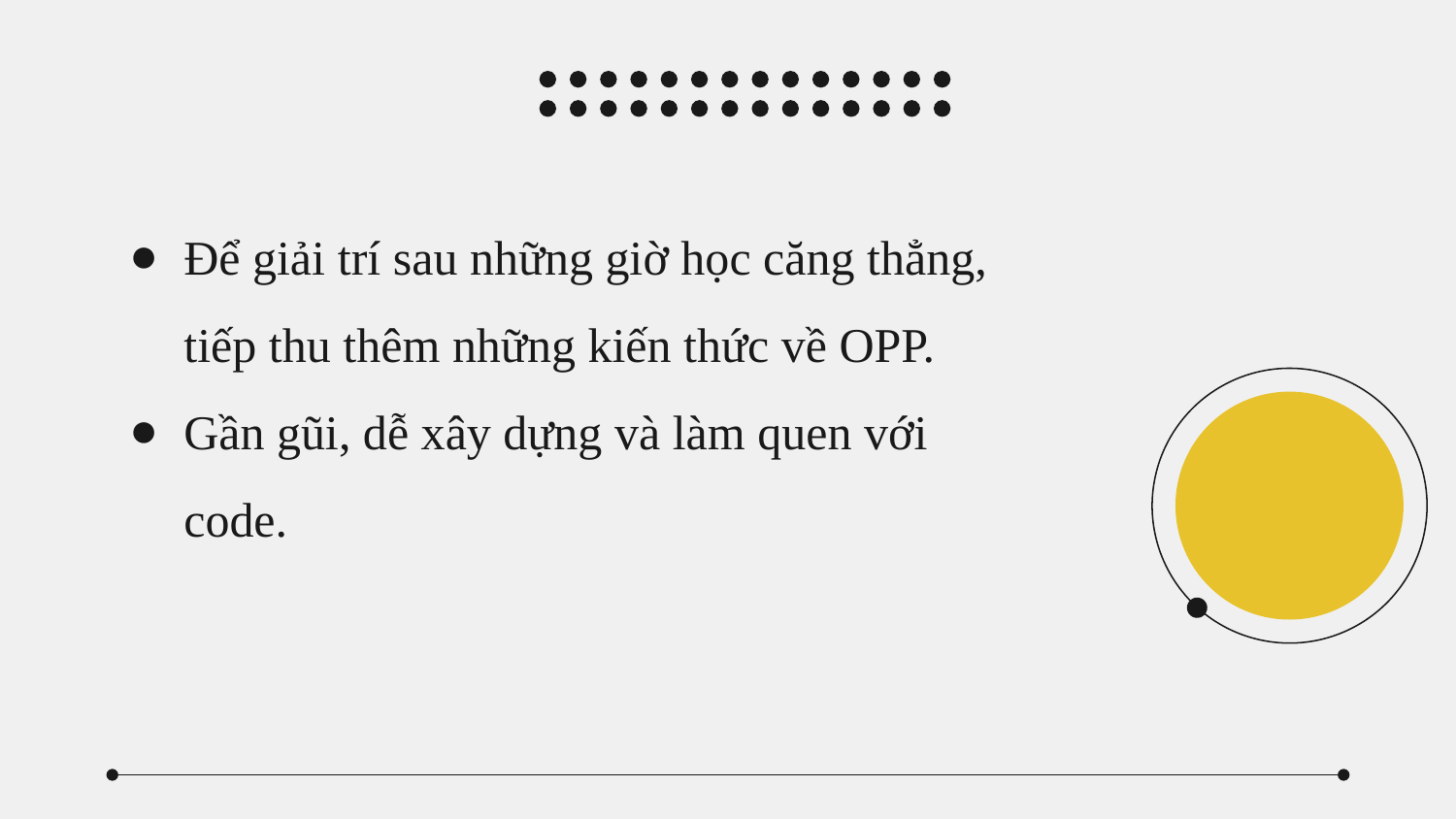

#

Để giải trí sau những giờ học căng thẳng, tiếp thu thêm những kiến thức về OPP.
Gần gũi, dễ xây dựng và làm quen với code.